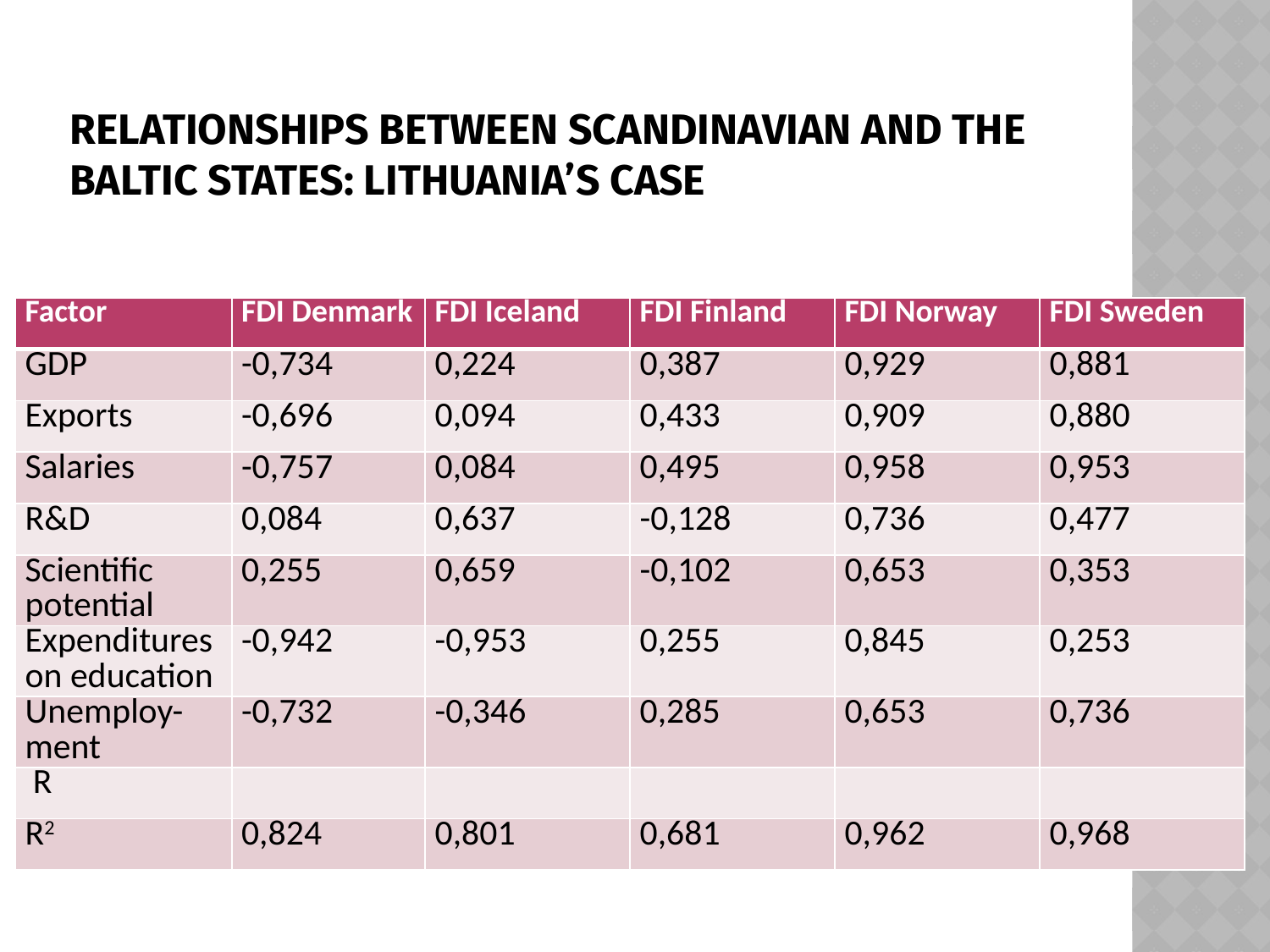

# Relationships between Scandinavian and the Baltic States: Lithuania’s Case
| Factor | FDI Denmark | FDI Iceland | FDI Finland | FDI Norway | FDI Sweden |
| --- | --- | --- | --- | --- | --- |
| GDP | -0,734 | 0,224 | 0,387 | 0,929 | 0,881 |
| Exports | -0,696 | 0,094 | 0,433 | 0,909 | 0,880 |
| Salaries | -0,757 | 0,084 | 0,495 | 0,958 | 0,953 |
| R&D | 0,084 | 0,637 | -0,128 | 0,736 | 0,477 |
| Scientific potential | 0,255 | 0,659 | -0,102 | 0,653 | 0,353 |
| Expenditures on education | -0,942 | -0,953 | 0,255 | 0,845 | 0,253 |
| Unemploy-ment | -0,732 | -0,346 | 0,285 | 0,653 | 0,736 |
| R |  |  |  |  |  |
| R2 | 0,824 | 0,801 | 0,681 | 0,962 | 0,968 |